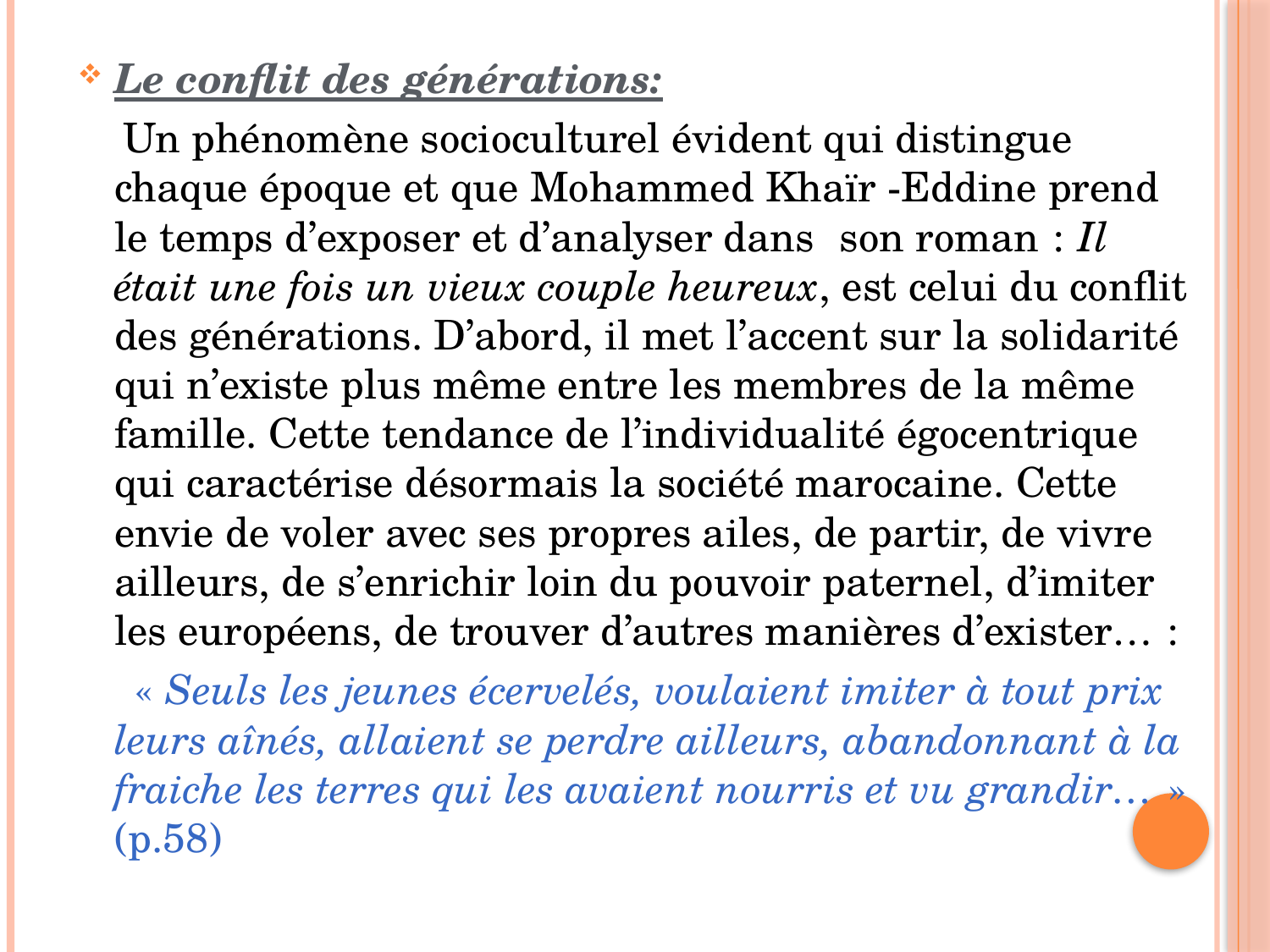

Le conflit des générations:
    Un phénomène socioculturel évident qui distingue chaque époque et que Mohammed Khaïr -Eddine prend le temps d’exposer et d’analyser dans  son roman : Il était une fois un vieux couple heureux, est celui du conflit des générations. D’abord, il met l’accent sur la solidarité qui n’existe plus même entre les membres de la même famille. Cette tendance de l’individualité égocentrique qui caractérise désormais la société marocaine. Cette envie de voler avec ses propres ailes, de partir, de vivre ailleurs, de s’enrichir loin du pouvoir paternel, d’imiter les européens, de trouver d’autres manières d’exister… :
     « Seuls les jeunes écervelés, voulaient imiter à tout prix leurs aînés, allaient se perdre ailleurs, abandonnant à la fraiche les terres qui les avaient nourris et vu grandir… » (p.58)